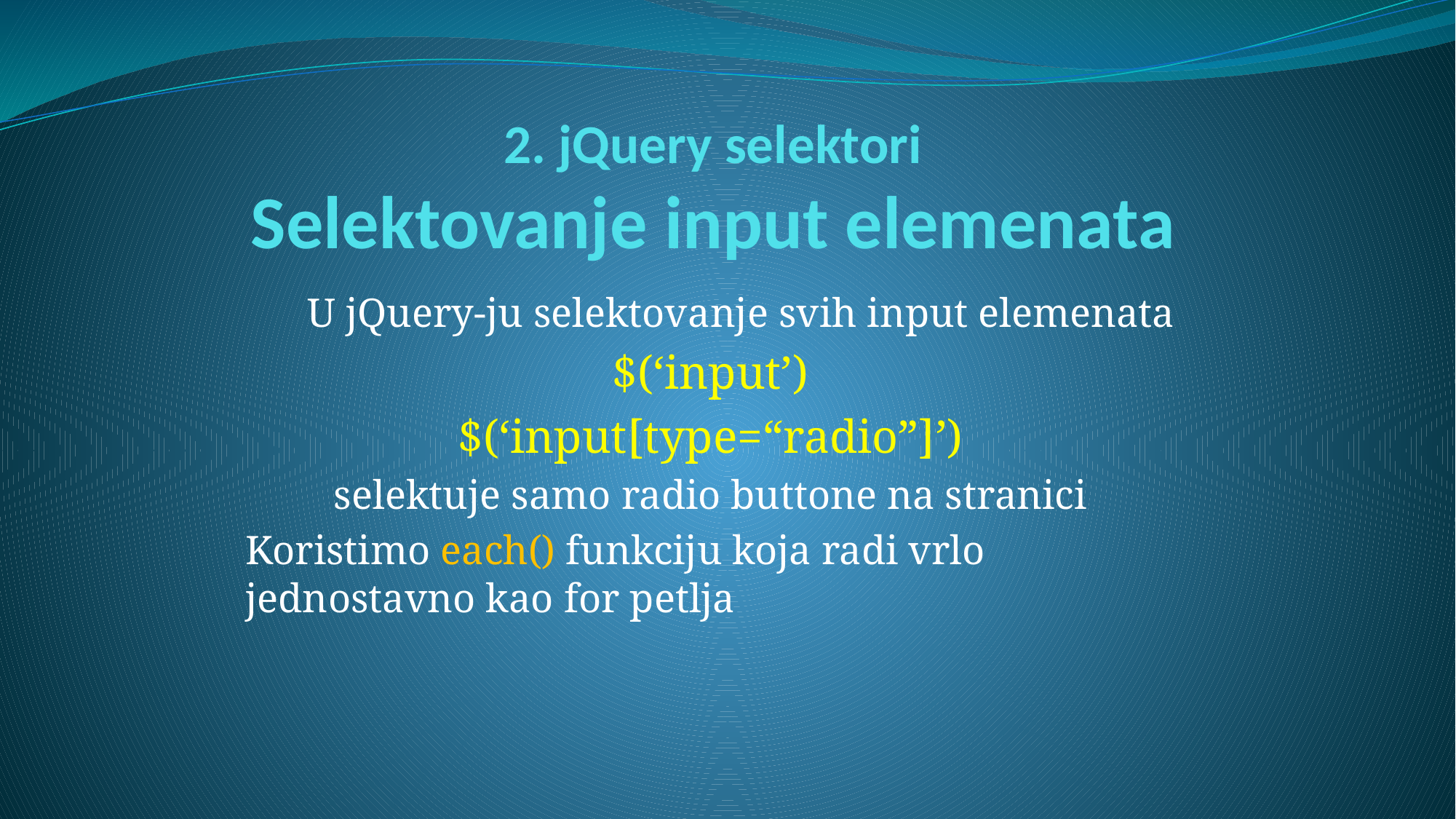

# 2. jQuery selektori Selektovanje input elemenata
U jQuery-ju selektovanje svih input elemenata
$(‘input’)
$(‘input[type=“radio”]’)
selektuje samo radio buttone na stranici
Koristimo each() funkciju koja radi vrlo jednostavno kao for petlja